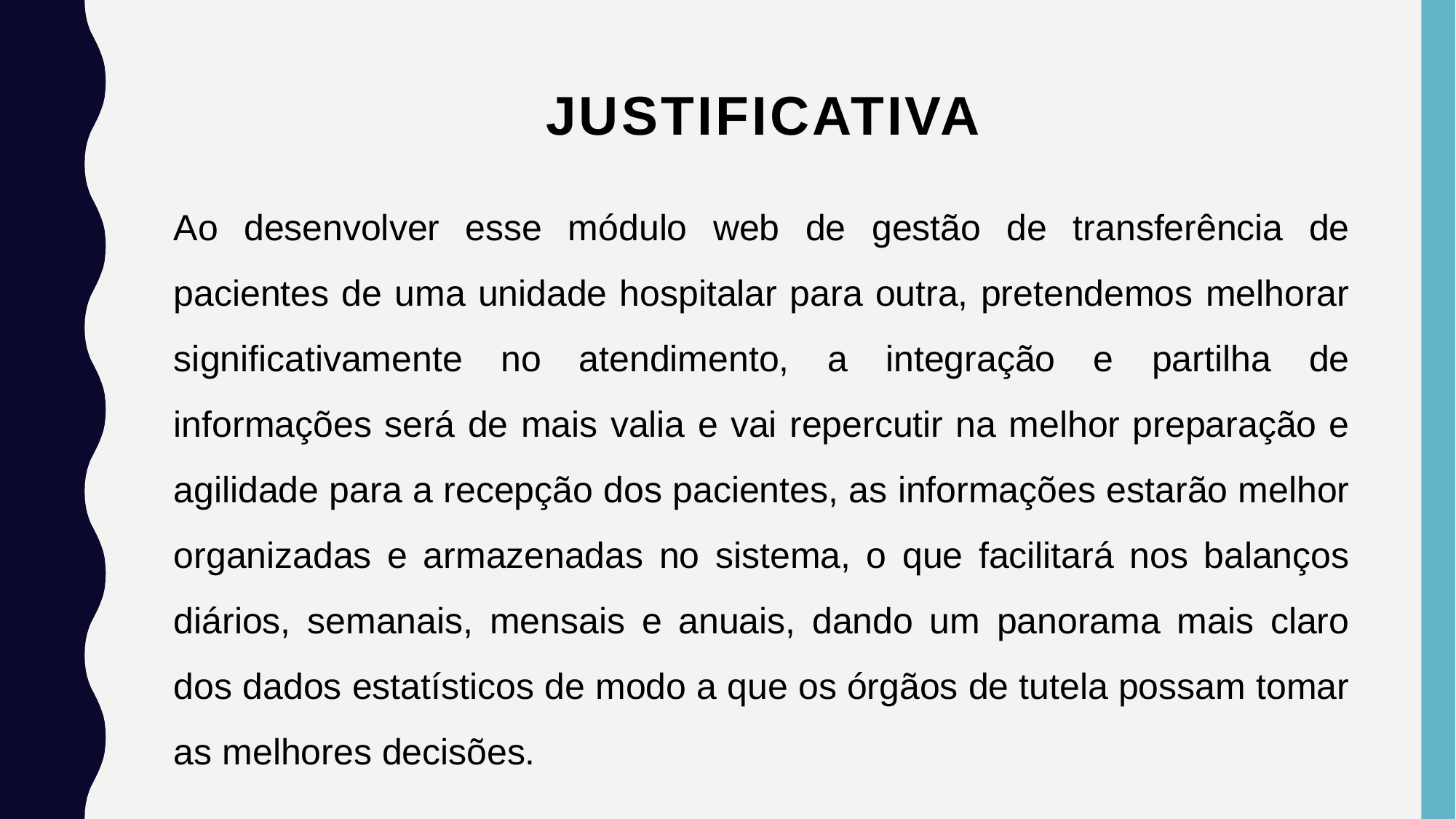

# Justificativa
Ao desenvolver esse módulo web de gestão de transferência de pacientes de uma unidade hospitalar para outra, pretendemos melhorar significativamente no atendimento, a integração e partilha de informações será de mais valia e vai repercutir na melhor preparação e agilidade para a recepção dos pacientes, as informações estarão melhor organizadas e armazenadas no sistema, o que facilitará nos balanços diários, semanais, mensais e anuais, dando um panorama mais claro dos dados estatísticos de modo a que os órgãos de tutela possam tomar as melhores decisões.